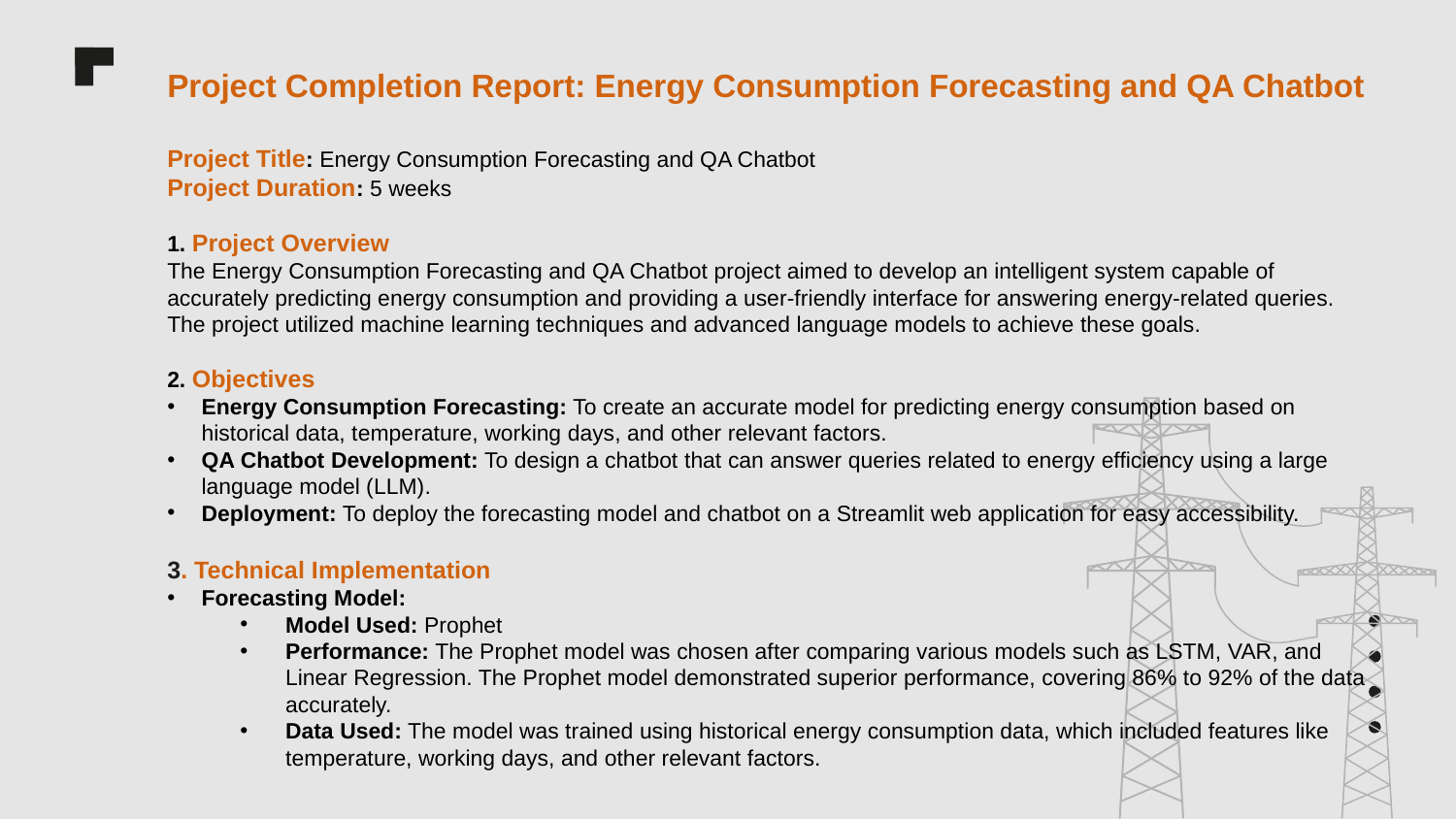

Project Completion Report: Energy Consumption Forecasting and QA Chatbot

Project Title: Energy Consumption Forecasting and QA Chatbot
Project Duration: 5 weeks

1. Project Overview
The Energy Consumption Forecasting and QA Chatbot project aimed to develop an intelligent system capable of accurately predicting energy consumption and providing a user-friendly interface for answering energy-related queries. The project utilized machine learning techniques and advanced language models to achieve these goals.

2. Objectives
Energy Consumption Forecasting: To create an accurate model for predicting energy consumption based on historical data, temperature, working days, and other relevant factors.
QA Chatbot Development: To design a chatbot that can answer queries related to energy efficiency using a large language model (LLM).
Deployment: To deploy the forecasting model and chatbot on a Streamlit web application for easy accessibility.

3. Technical Implementation
Forecasting Model:
Model Used: Prophet
Performance: The Prophet model was chosen after comparing various models such as LSTM, VAR, and Linear Regression. The Prophet model demonstrated superior performance, covering 86% to 92% of the data accurately.
Data Used: The model was trained using historical energy consumption data, which included features like temperature, working days, and other relevant factors.